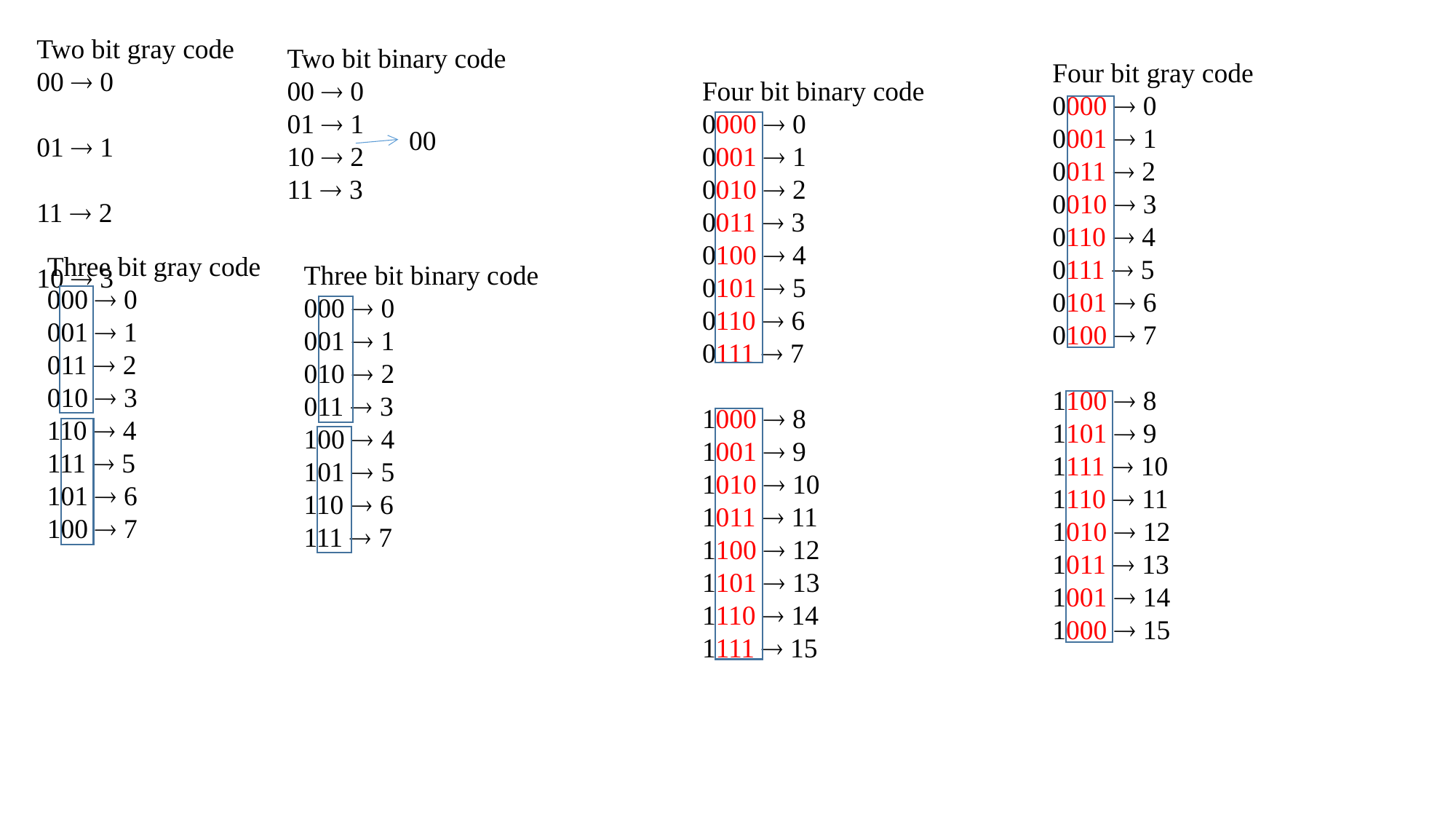

Two bit gray code
00 → 0
01 → 1
11 → 2
10 → 3
Two bit binary code
00 → 0
01 → 1
10 → 2
11 → 3
Four bit gray code
0000 → 0
0001 → 1
0011 → 2
0010 → 3
0110 → 4
0111 → 5
0101 → 6
0100 → 7

1100 → 8
1101 → 9
1111 → 10
1110 → 11
1010 → 12
1011 → 13
1001 → 14
1000 → 15
Four bit binary code
0000 → 0
0001 → 1
0010 → 2
0011 → 3
0100 → 4
0101 → 5
0110 → 6
0111 → 7

1000 → 8
1001 → 9
1010 → 10
1011 → 11
1100 → 12
1101 → 13
1110 → 14
1111 → 15

00
Three bit gray code
000 → 0
001 → 1
011 → 2
010 → 3
110 → 4
111 → 5
101 → 6
100 → 7
Three bit binary code
000 → 0
001 → 1
010 → 2
011 → 3
100 → 4
101 → 5
110 → 6
111 → 7